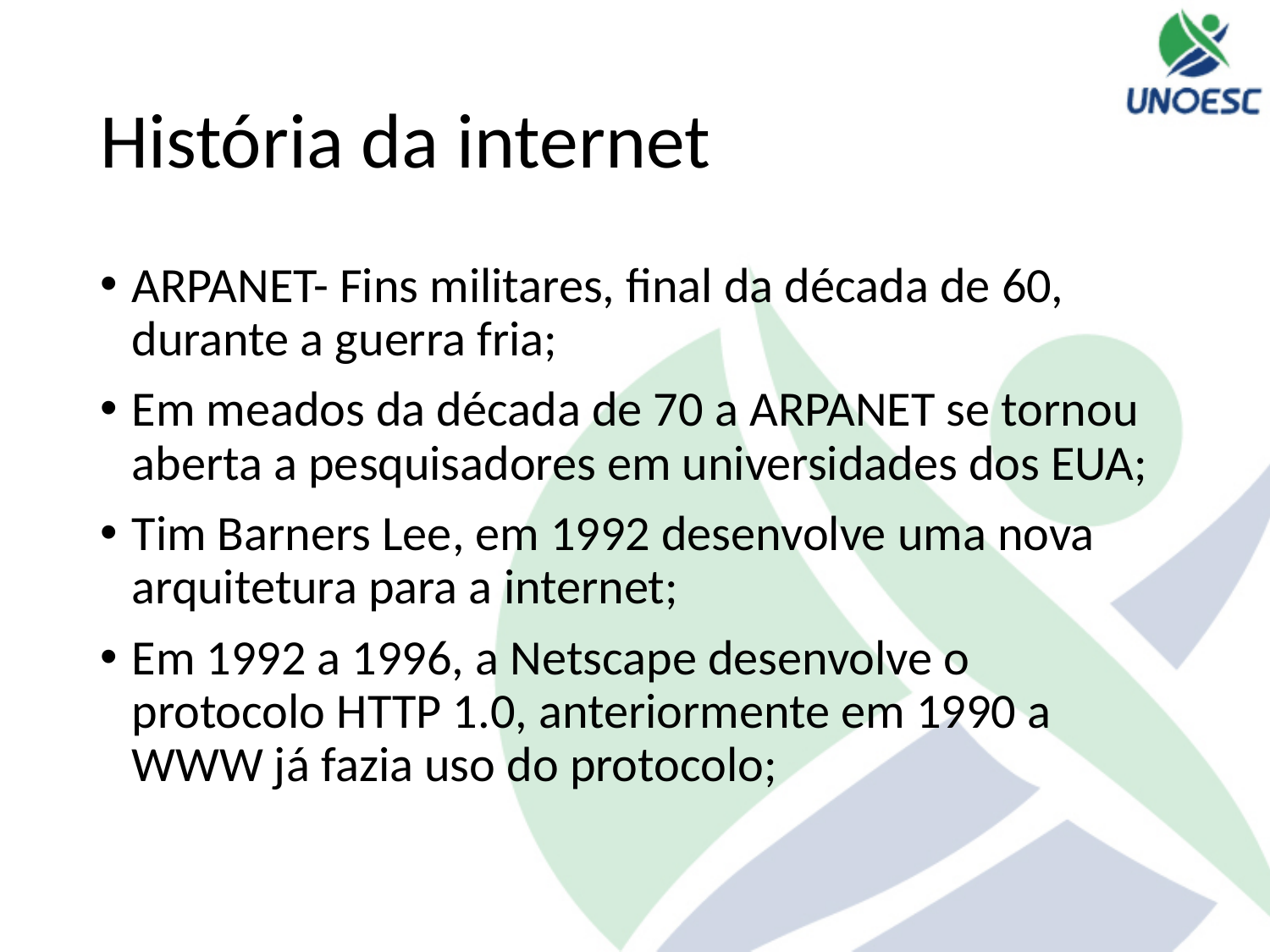

# História da internet
ARPANET- Fins militares, final da década de 60, durante a guerra fria;
Em meados da década de 70 a ARPANET se tornou aberta a pesquisadores em universidades dos EUA;
Tim Barners Lee, em 1992 desenvolve uma nova arquitetura para a internet;
Em 1992 a 1996, a Netscape desenvolve o protocolo HTTP 1.0, anteriormente em 1990 a WWW já fazia uso do protocolo;